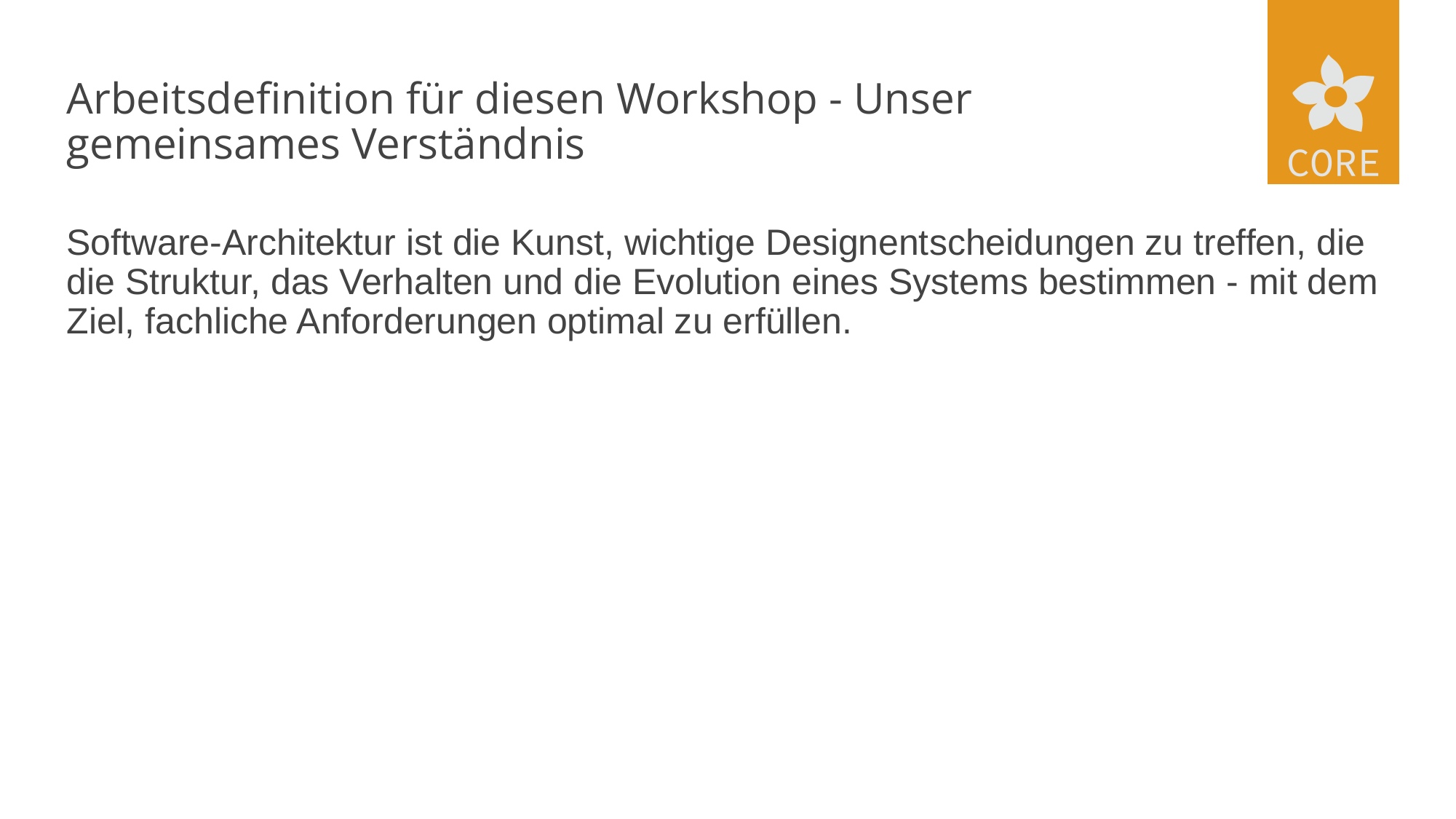

# Arbeitsdefinition für diesen Workshop - Unser gemeinsames Verständnis
Software-Architektur ist die Kunst, wichtige Designentscheidungen zu treffen, die die Struktur, das Verhalten und die Evolution eines Systems bestimmen - mit dem Ziel, fachliche Anforderungen optimal zu erfüllen.